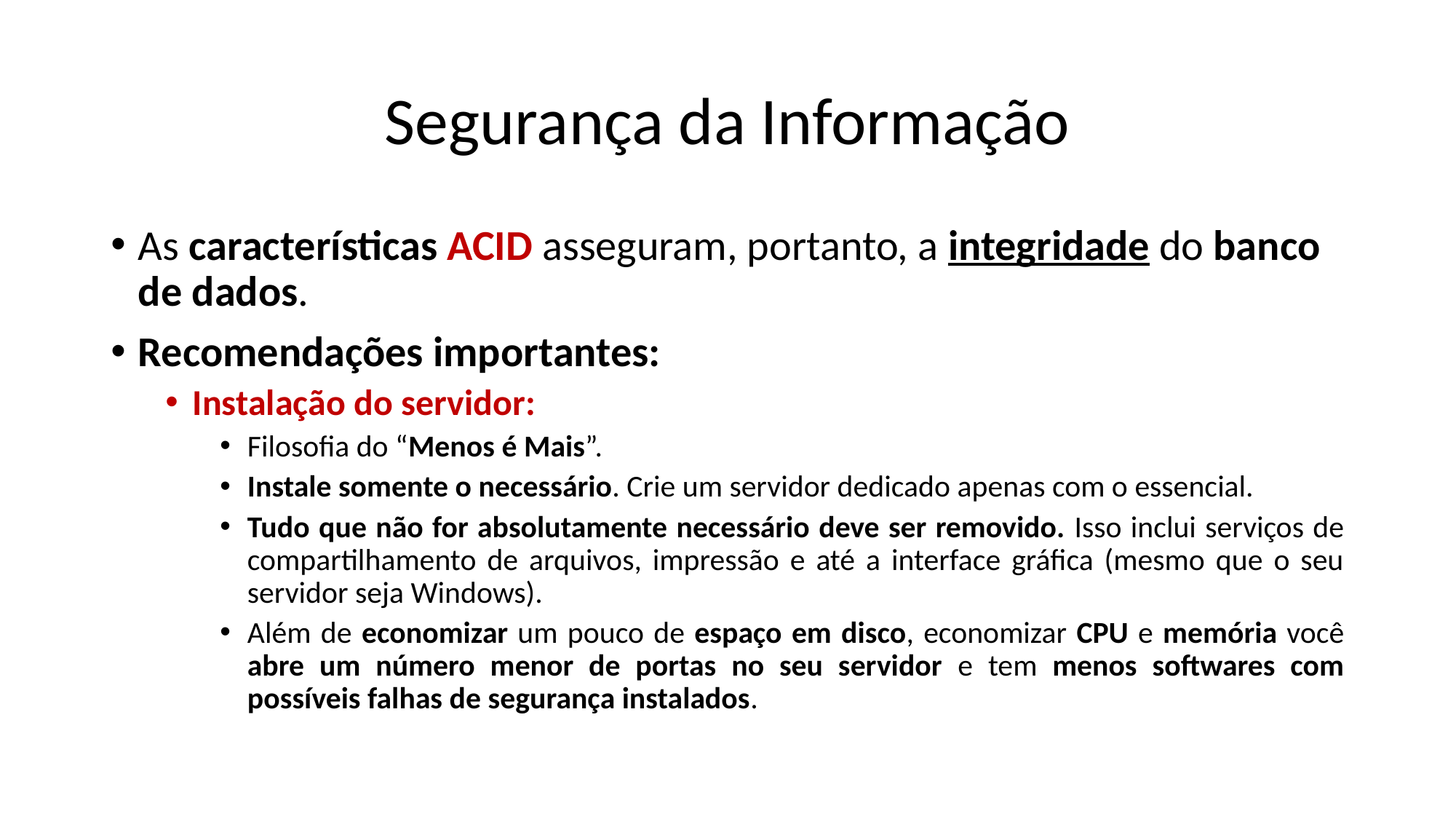

# Segurança da Informação
As características ACID asseguram, portanto, a integridade do banco de dados.
Recomendações importantes:
Instalação do servidor:
Filosofia do “Menos é Mais”.
Instale somente o necessário. Crie um servidor dedicado apenas com o essencial.
Tudo que não for absolutamente necessário deve ser removido. Isso inclui serviços de compartilhamento de arquivos, impressão e até a interface gráfica (mesmo que o seu servidor seja Windows).
Além de economizar um pouco de espaço em disco, economizar CPU e memória você abre um número menor de portas no seu servidor e tem menos softwares com possíveis falhas de segurança instalados.